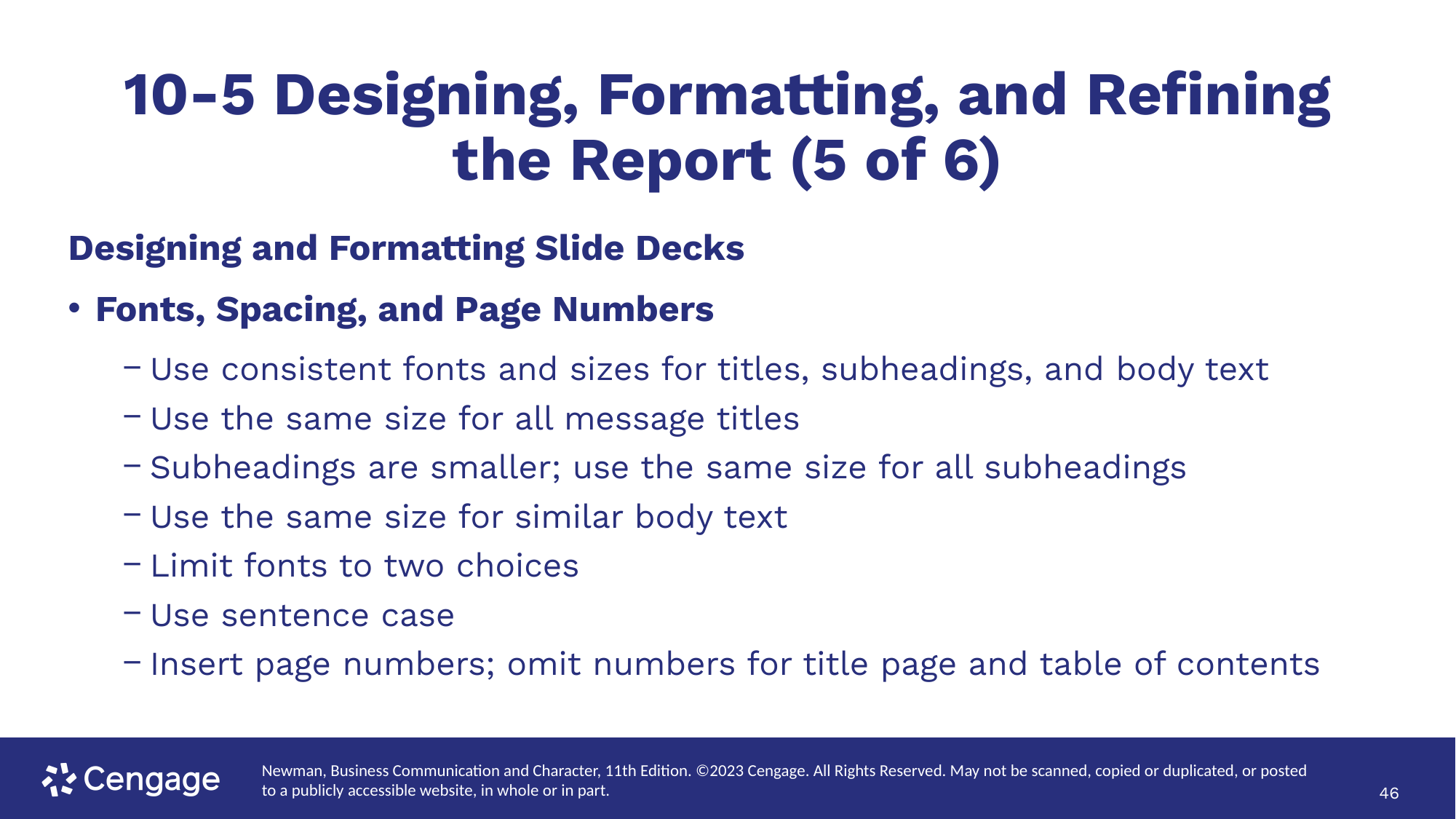

# 10-5 Designing, Formatting, and Refining the Report (5 of 6)
Designing and Formatting Slide Decks
Fonts, Spacing, and Page Numbers
Use consistent fonts and sizes for titles, subheadings, and body text
Use the same size for all message titles
Subheadings are smaller; use the same size for all subheadings
Use the same size for similar body text
Limit fonts to two choices
Use sentence case
Insert page numbers; omit numbers for title page and table of contents